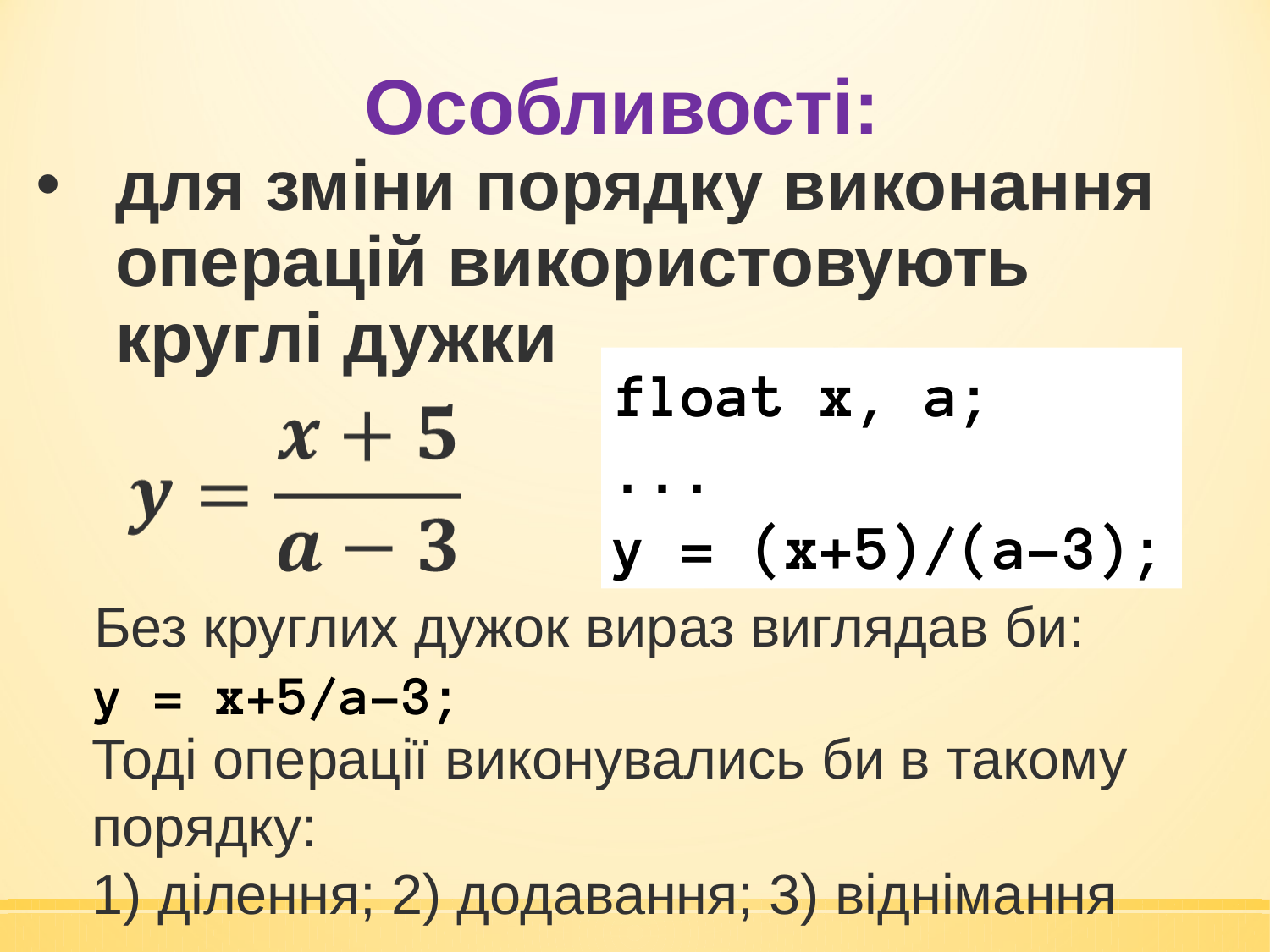

Особливості:
для зміни порядку виконання операцій використовують круглі дужки
float x, a;
...
y = (x+5)/(a–3);

Без круглих дужок вираз виглядав би:
y = x+5/a–3;
Тоді операції виконувались би в такому порядку:
1) ділення; 2) додавання; 3) віднімання